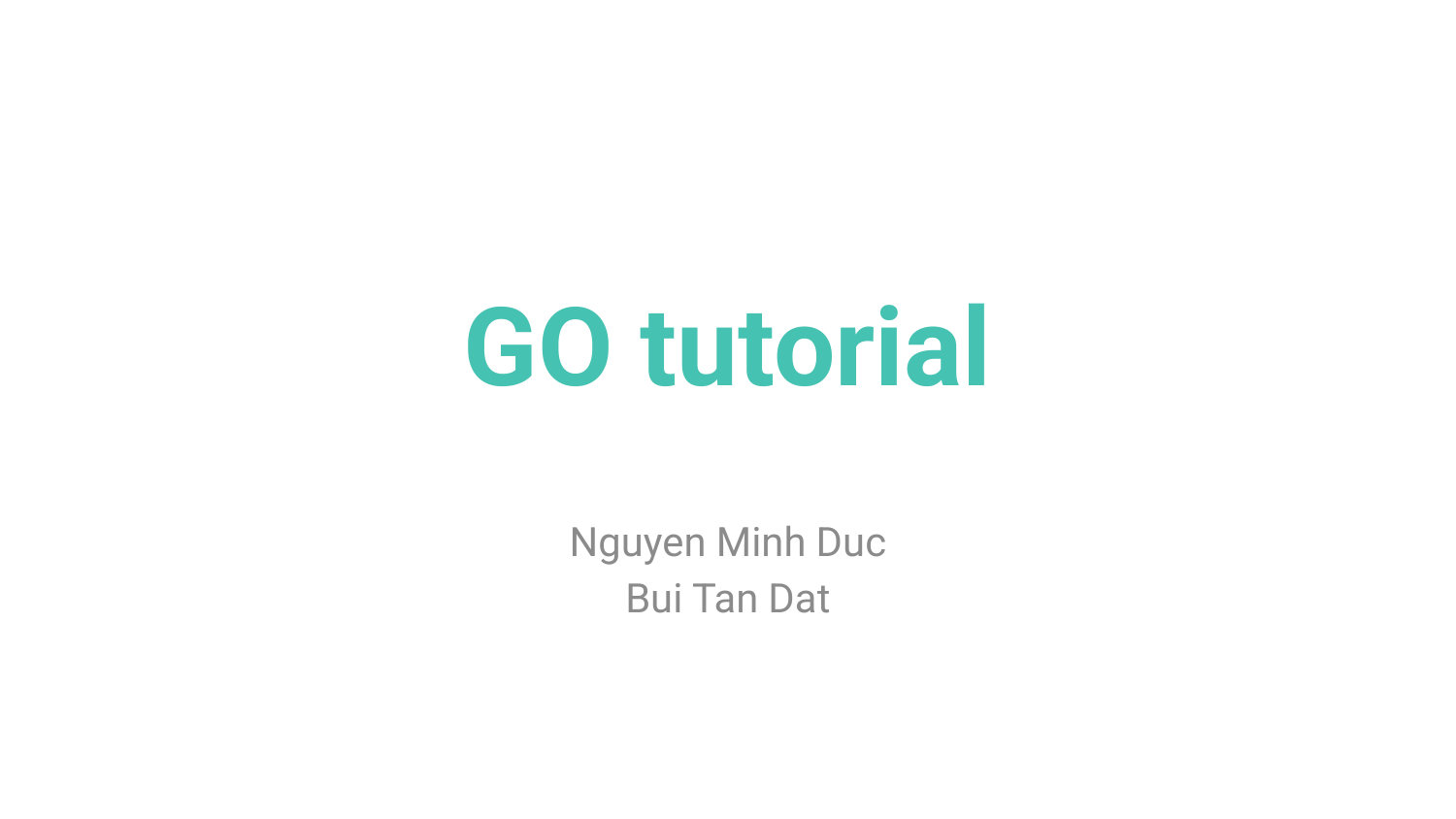

# GO tutorial
Nguyen Minh Duc
Bui Tan Dat